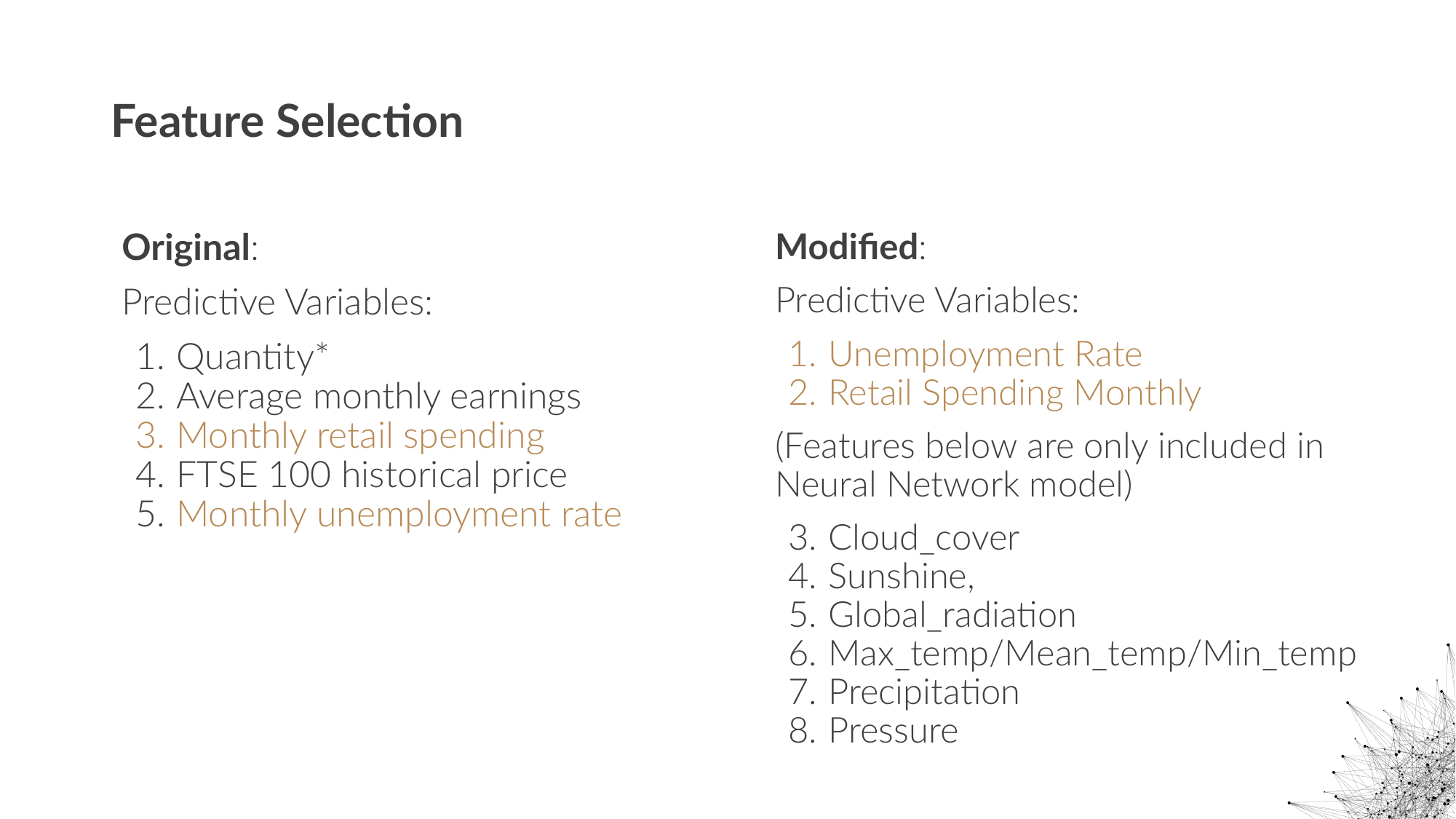

# Feature Selection
Original:
Predictive Variables:
Quantity*
Average monthly earnings
Monthly retail spending
FTSE 100 historical price
Monthly unemployment rate
Modified:
Predictive Variables:
Unemployment Rate
Retail Spending Monthly
(Features below are only included in Neural Network model)
Cloud_cover
Sunshine,
Global_radiation
Max_temp/Mean_temp/Min_temp
Precipitation
Pressure